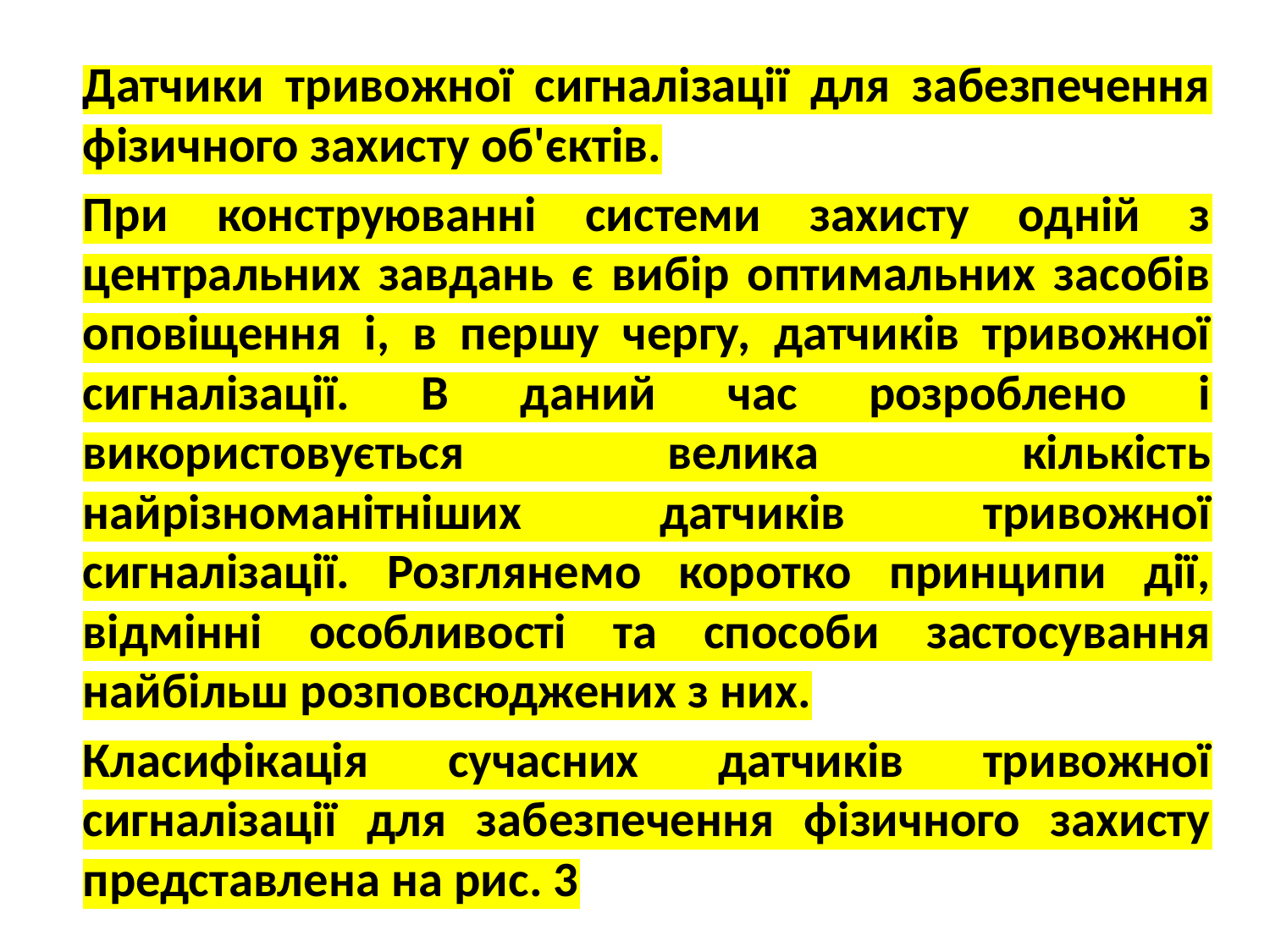

Датчики тривожної сигналізації для забезпечення фізичного захисту об'єктів.
		При конструюванні системи захисту одній з центральних завдань є вибір оптимальних засобів оповіщення і, в першу чергу, датчиків тривожної сигналізації. В даний час розроблено і використовується велика кількість найрізноманітніших датчиків тривожної сигналізації. Розглянемо коротко принципи дії, відмінні особливості та способи застосування найбільш розповсюджених з них.
		Класифікація сучасних датчиків тривожної сигналізації для забезпечення фізичного захисту представлена на рис. 3